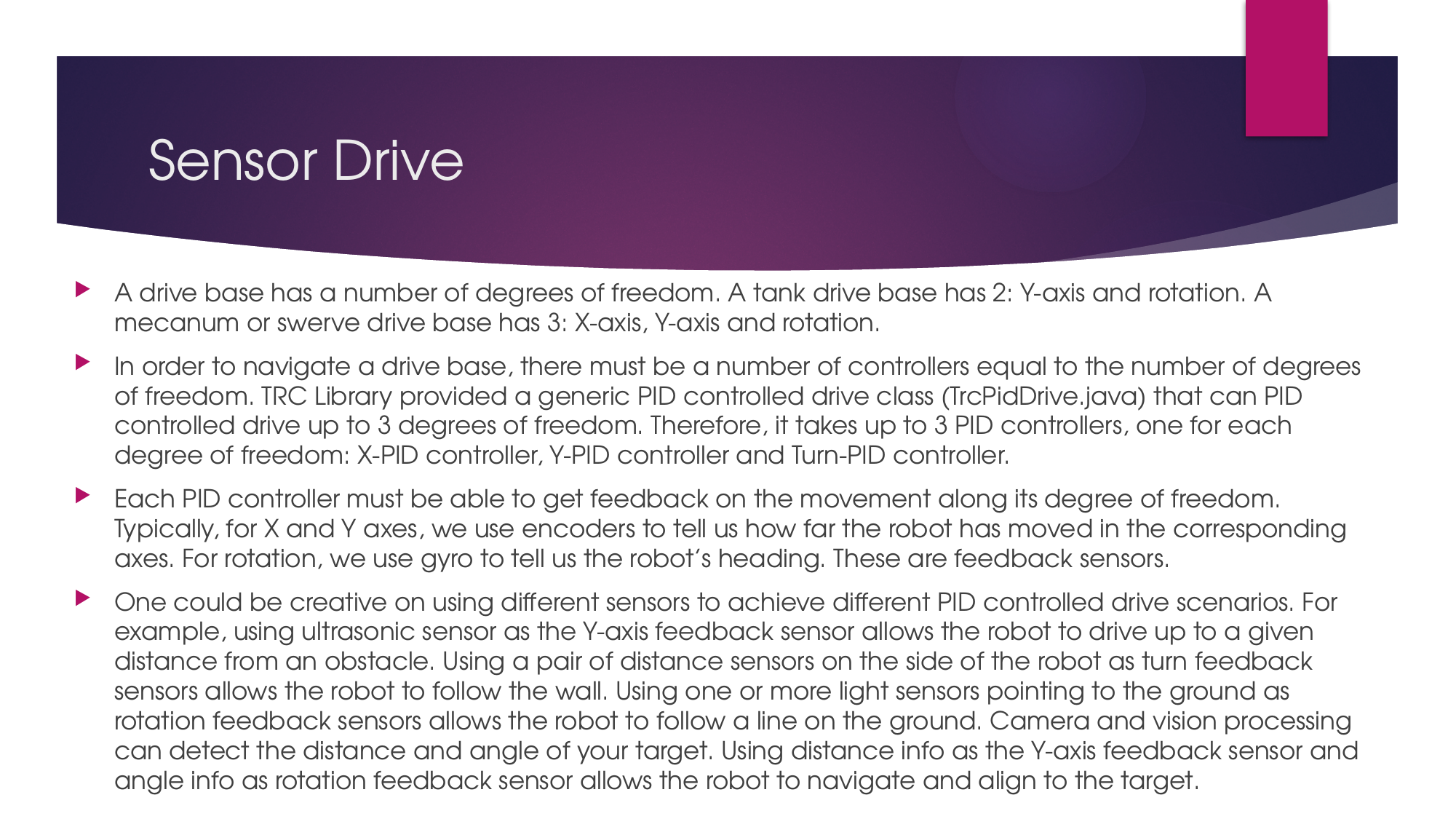

# Sensor Drive
A drive base has a number of degrees of freedom. A tank drive base has 2: Y-axis and rotation. A mecanum or swerve drive base has 3: X-axis, Y-axis and rotation.
In order to navigate a drive base, there must be a number of controllers equal to the number of degrees of freedom. TRC Library provided a generic PID controlled drive class (TrcPidDrive.java) that can PID controlled drive up to 3 degrees of freedom. Therefore, it takes up to 3 PID controllers, one for each degree of freedom: X-PID controller, Y-PID controller and Turn-PID controller.
Each PID controller must be able to get feedback on the movement along its degree of freedom. Typically, for X and Y axes, we use encoders to tell us how far the robot has moved in the corresponding axes. For rotation, we use gyro to tell us the robot’s heading. These are feedback sensors.
One could be creative on using different sensors to achieve different PID controlled drive scenarios. For example, using ultrasonic sensor as the Y-axis feedback sensor allows the robot to drive up to a given distance from an obstacle. Using a pair of distance sensors on the side of the robot as turn feedback sensors allows the robot to follow the wall. Using one or more light sensors pointing to the ground as rotation feedback sensors allows the robot to follow a line on the ground. Camera and vision processing can detect the distance and angle of your target. Using distance info as the Y-axis feedback sensor and angle info as rotation feedback sensor allows the robot to navigate and align to the target.